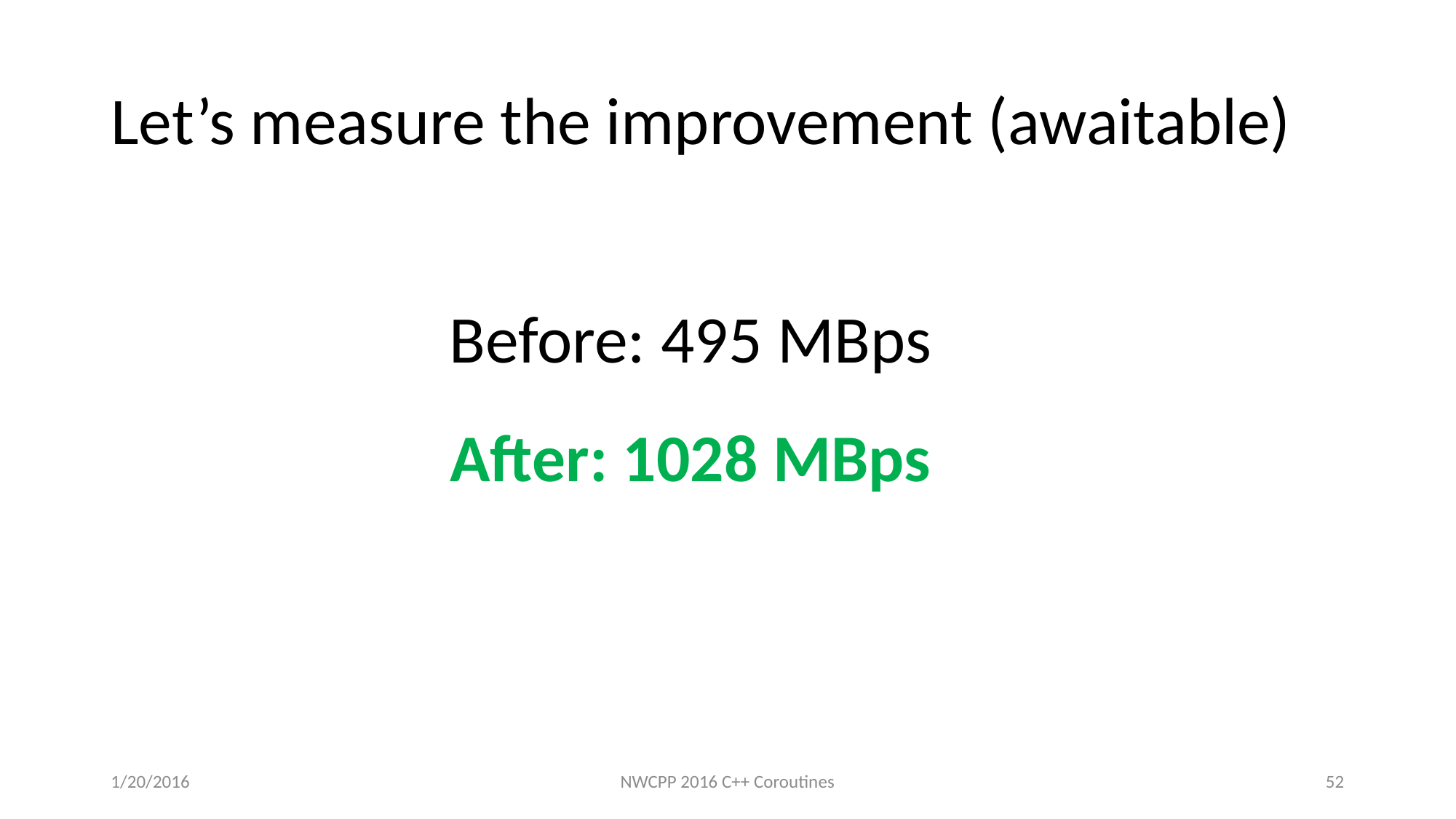

# Let’s measure the improvement (awaitable)
Before: 495 MBps
After: 1028 MBps
1/20/2016
NWCPP 2016 C++ Coroutines
52